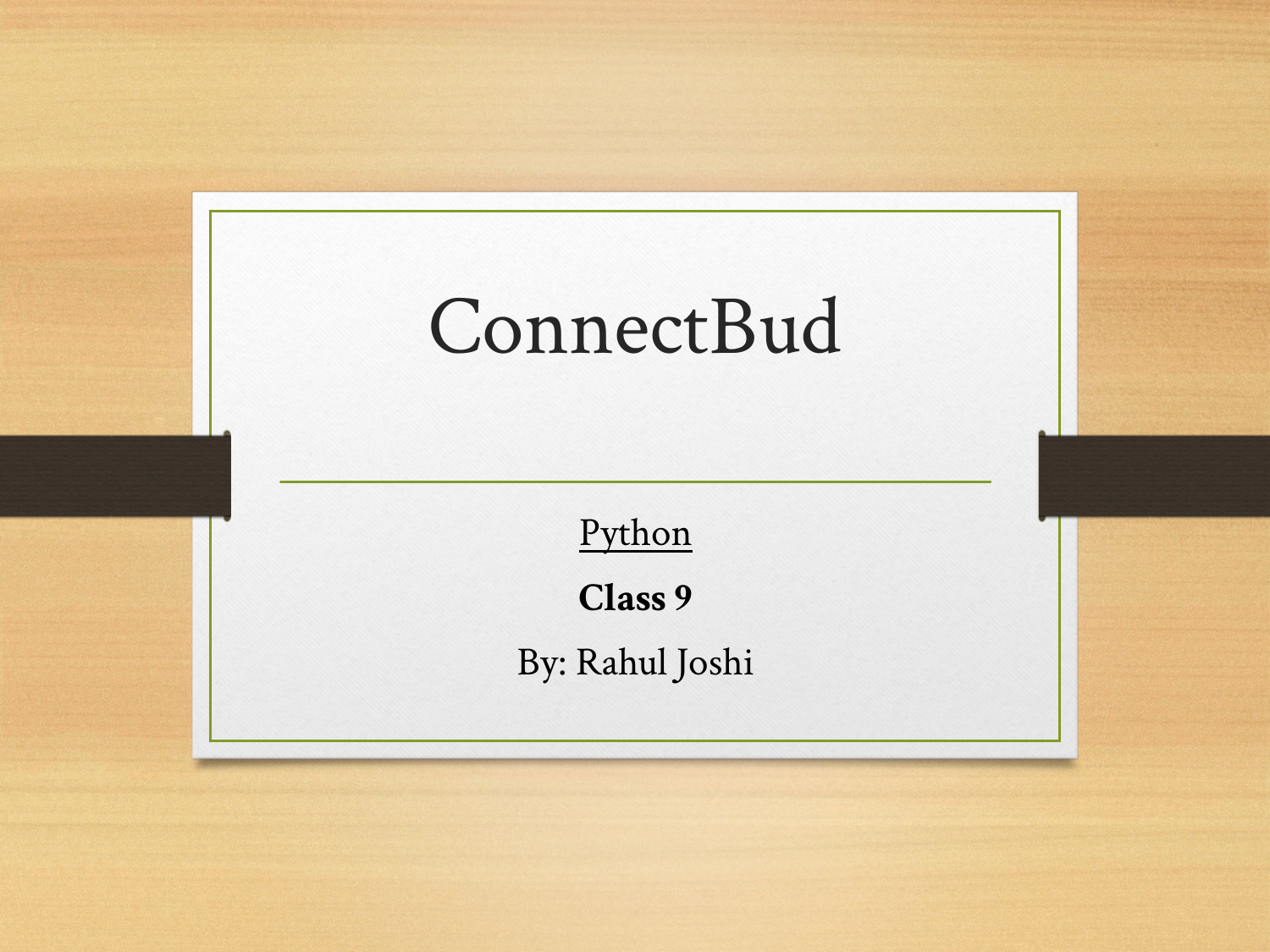

# ConnectBud
Python
Class 9
By: Rahul Joshi